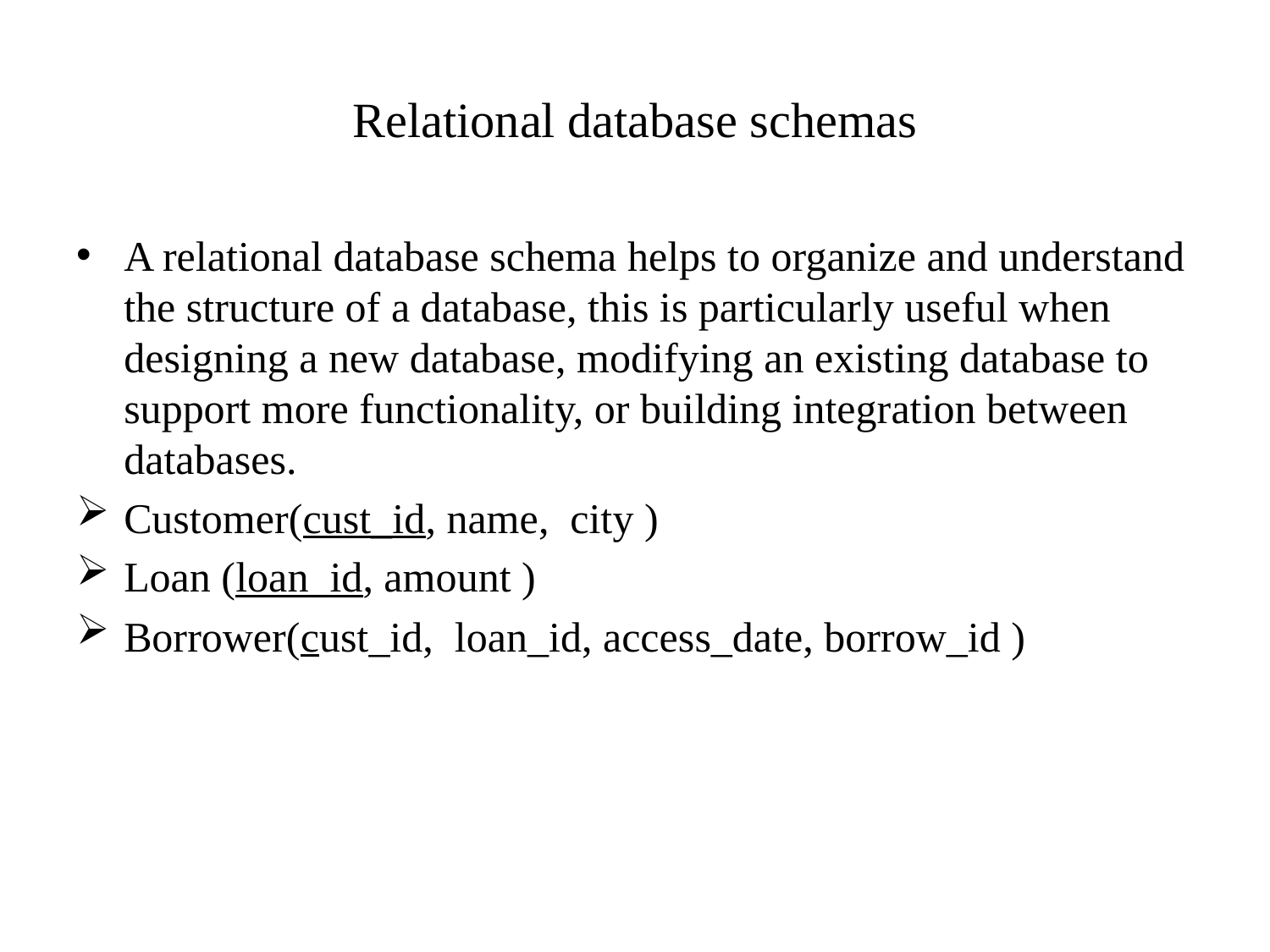

# Relational database schemas
A relational database schema helps to organize and understand the structure of a database, this is particularly useful when designing a new database, modifying an existing database to support more functionality, or building integration between databases.
Customer(cust_id, name,  city )
Loan (loan_id, amount )
Borrower(cust_id,  loan_id, access_date, borrow_id )